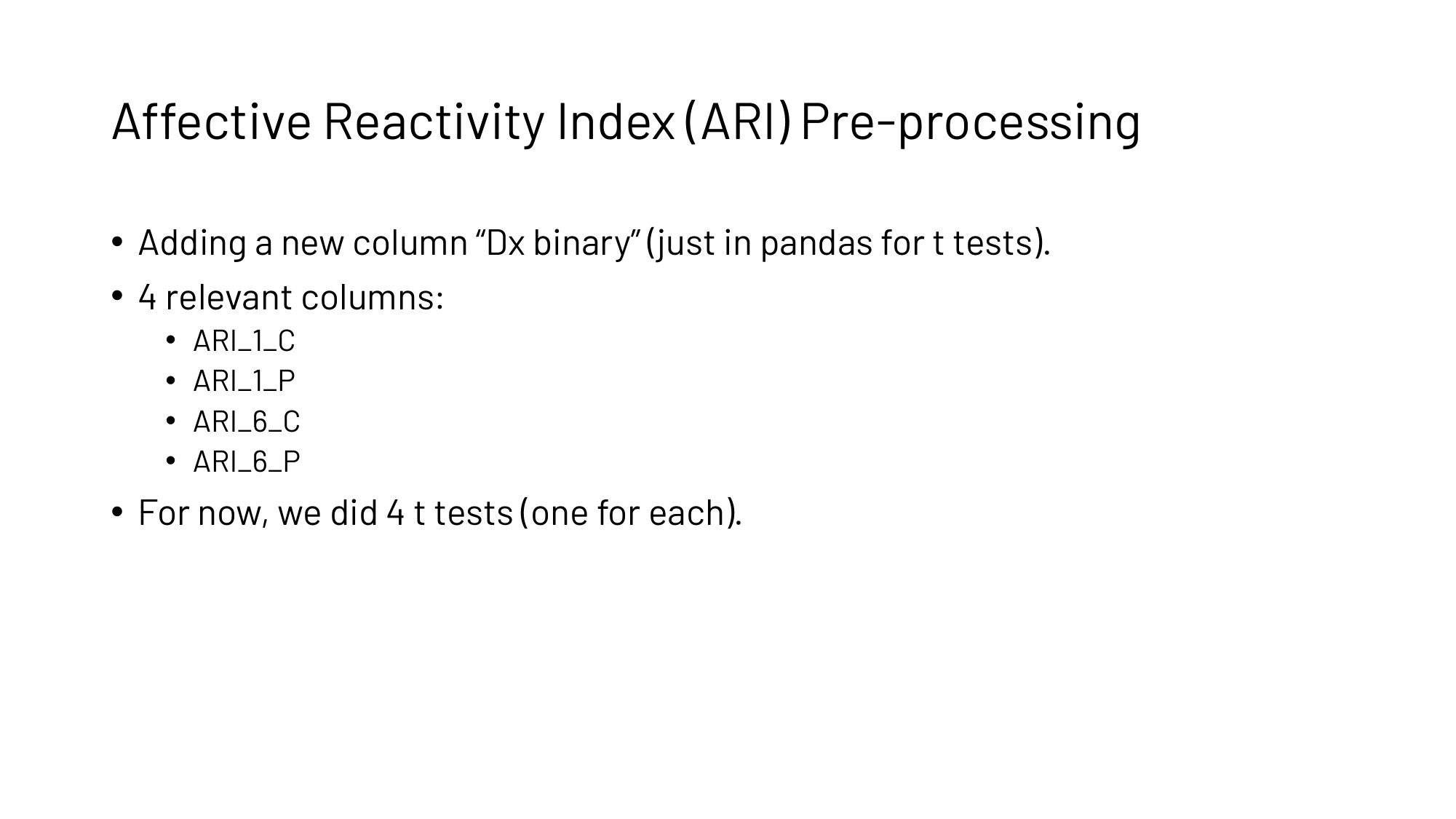

# Affective Reactivity Index (ARI) Pre-processing
Adding a new column “Dx binary” (just in pandas for t tests).
4 relevant columns:
ARI_1_C
ARI_1_P
ARI_6_C
ARI_6_P
For now, we did 4 t tests (one for each).